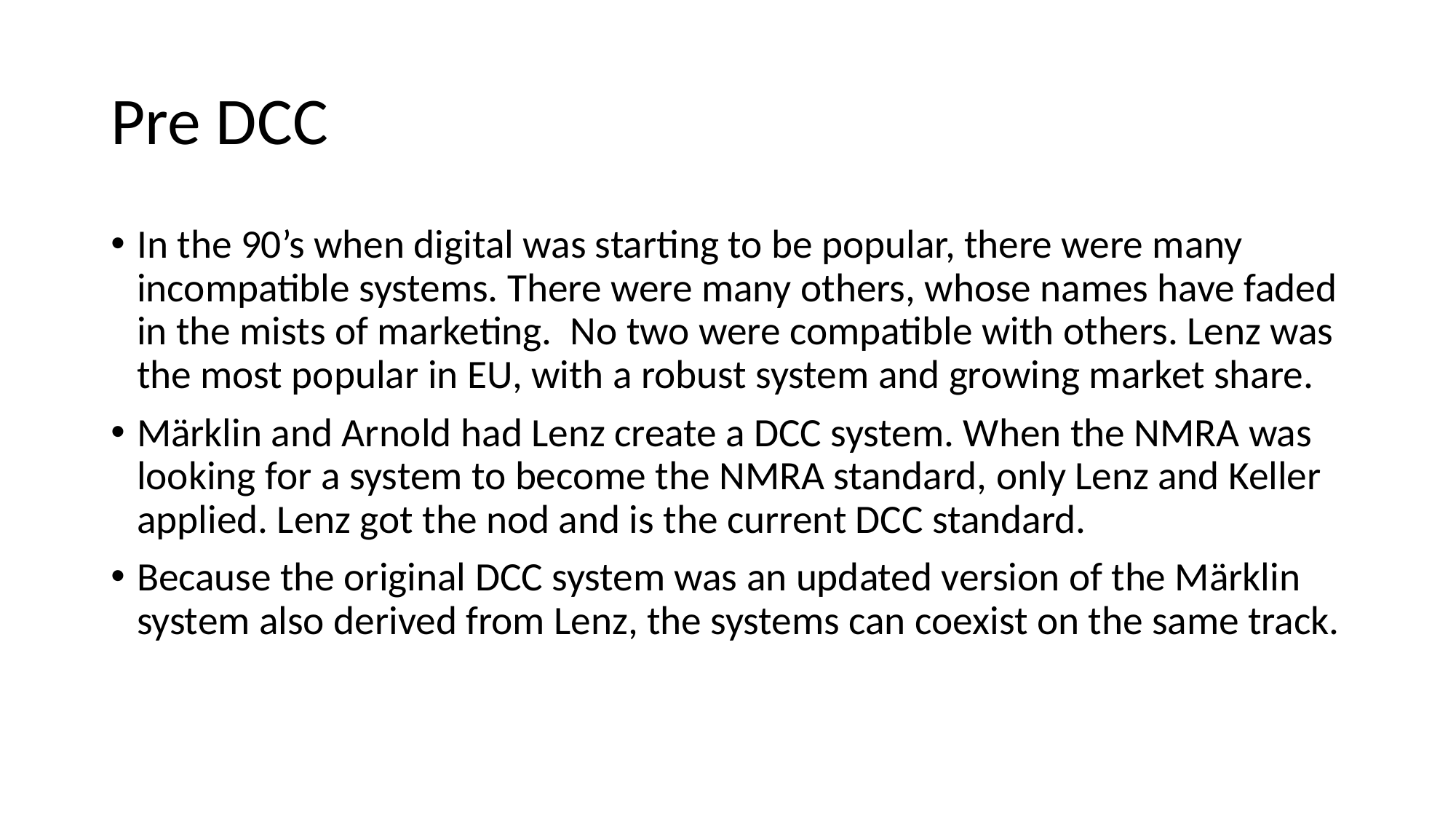

# Pre DCC
In the 90’s when digital was starting to be popular, there were many incompatible systems. There were many others, whose names have faded in the mists of marketing.  No two were compatible with others. Lenz was the most popular in EU, with a robust system and growing market share.
Märklin and Arnold had Lenz create a DCC system. When the NMRA was looking for a system to become the NMRA standard, only Lenz and Keller applied. Lenz got the nod and is the current DCC standard.
Because the original DCC system was an updated version of the Märklin system also derived from Lenz, the systems can coexist on the same track.